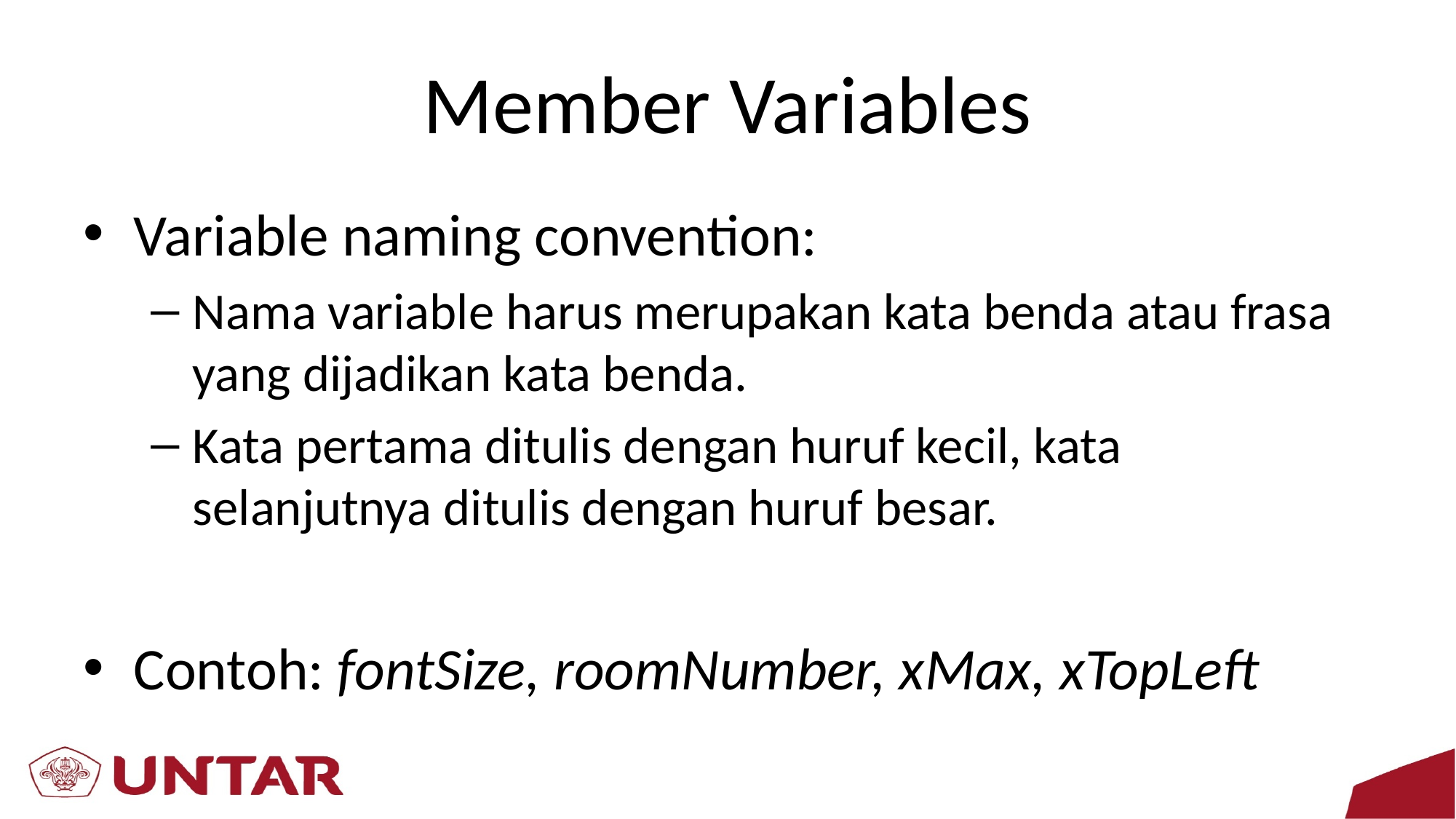

# Member Variables
Variable naming convention:
Nama variable harus merupakan kata benda atau frasa yang dijadikan kata benda.
Kata pertama ditulis dengan huruf kecil, kata selanjutnya ditulis dengan huruf besar.

Contoh: fontSize, roomNumber, xMax, xTopLeft